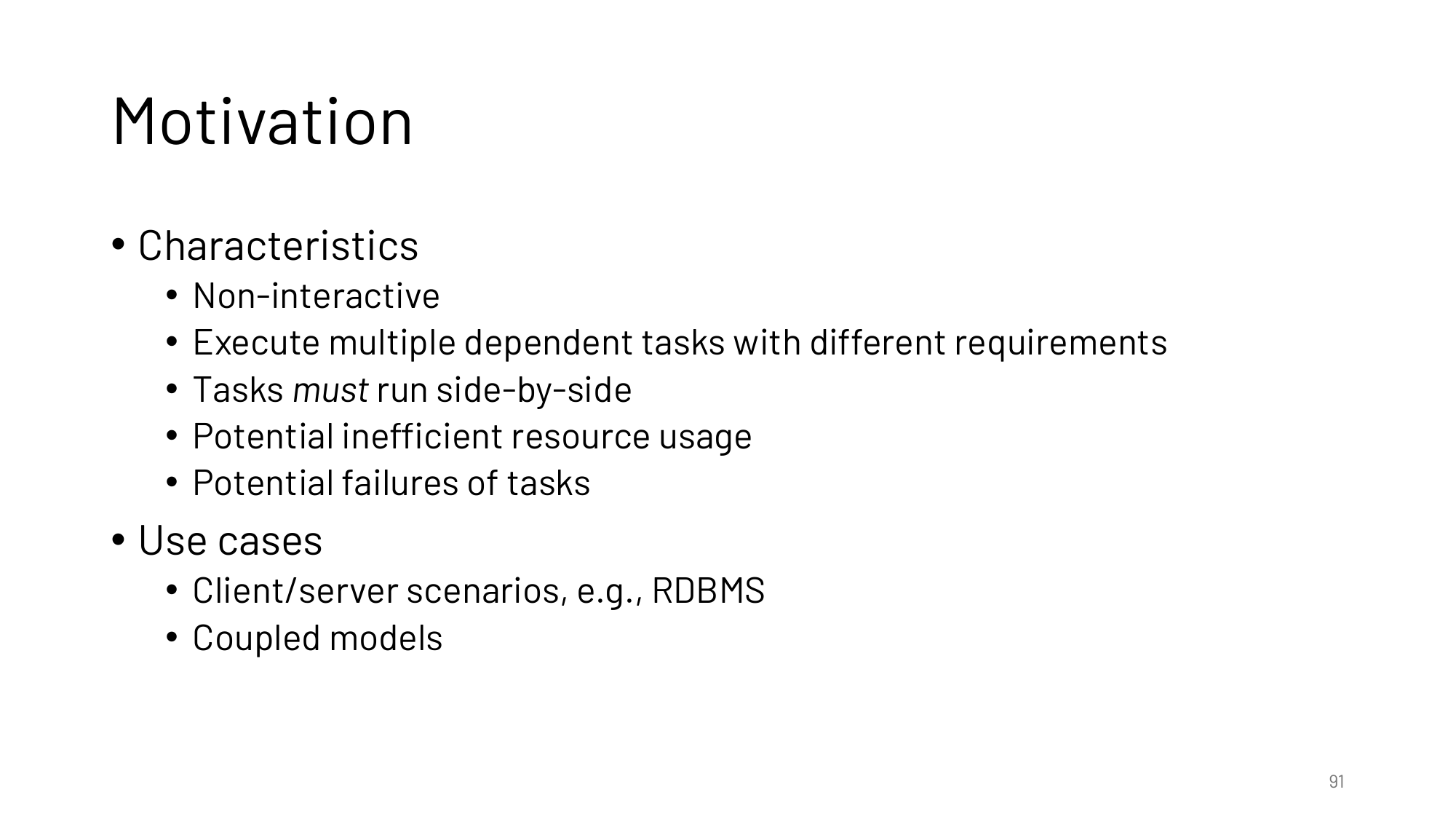

# Motivation
Characteristics
Non-interactive
Execute multiple dependent tasks with different requirements
Tasks must run side-by-side
Potential inefficient resource usage
Potential failures of tasks
Use cases
Client/server scenarios, e.g., RDBMS
Coupled models

91